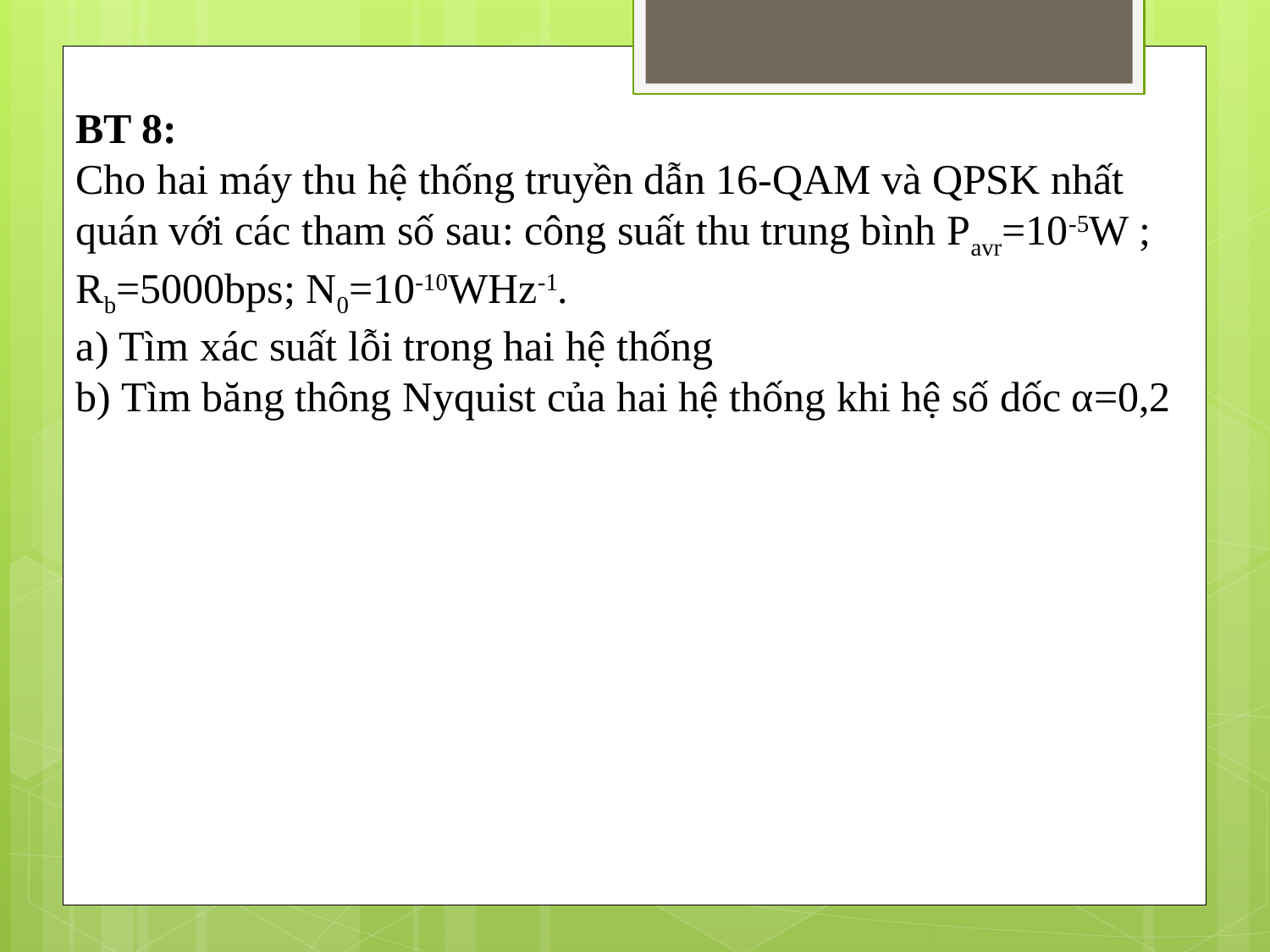

BT 8:
Cho hai máy thu hệ thống truyền dẫn 16-QAM và QPSK nhất quán với các tham số sau: công suất thu trung bình Pavr=10-5W ; Rb=5000bps; N0=10-10WHz-1.
a) Tìm xác suất lỗi trong hai hệ thống
b) Tìm băng thông Nyquist của hai hệ thống khi hệ số dốc α=0,2